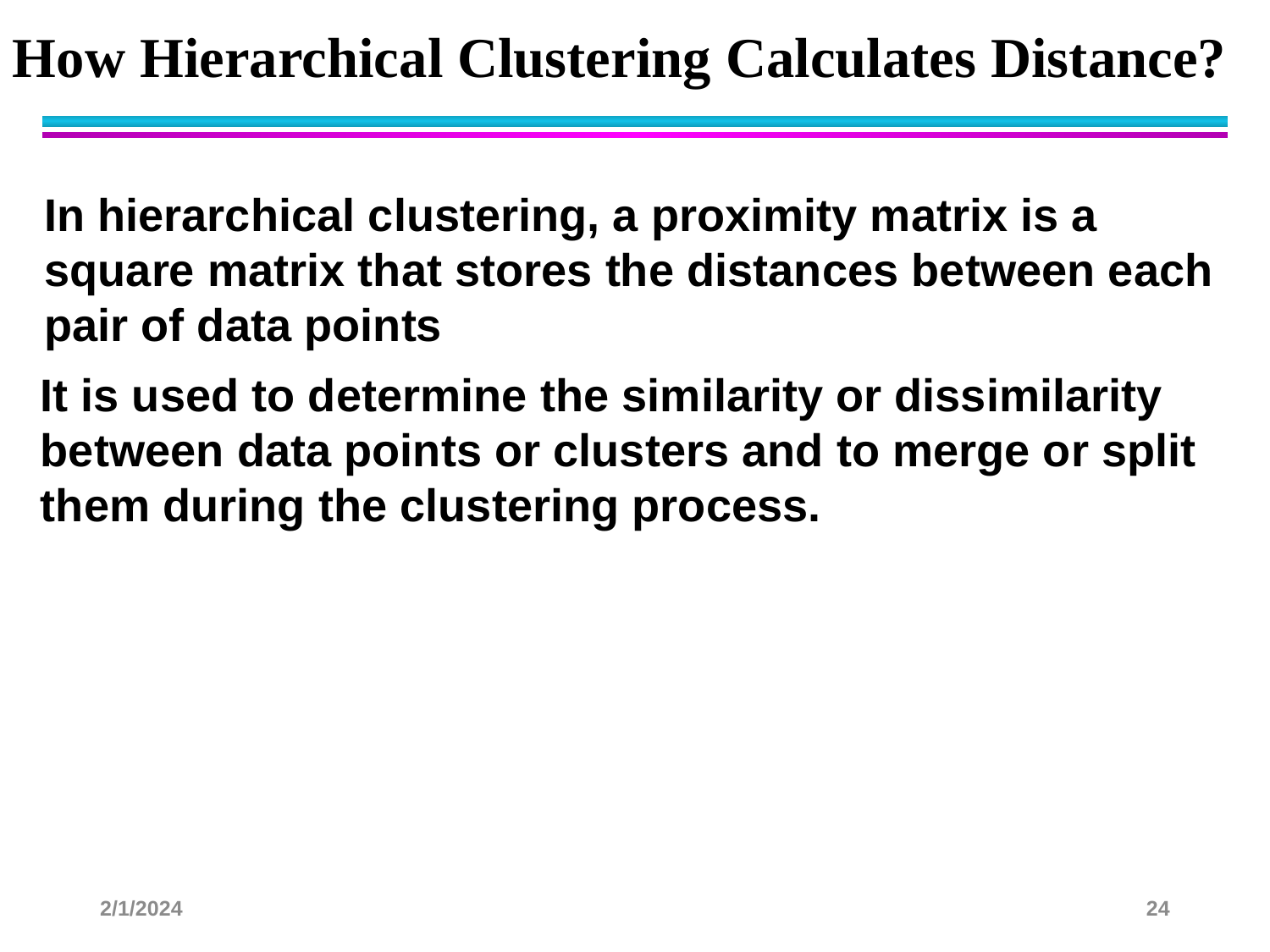

# How Hierarchical Clustering Calculates Distance?

In hierarchical clustering, a proximity matrix is a square matrix that stores the distances between each pair of data points
It is used to determine the similarity or dissimilarity between data points or clusters and to merge or split them during the clustering process.
2/1/2024
24